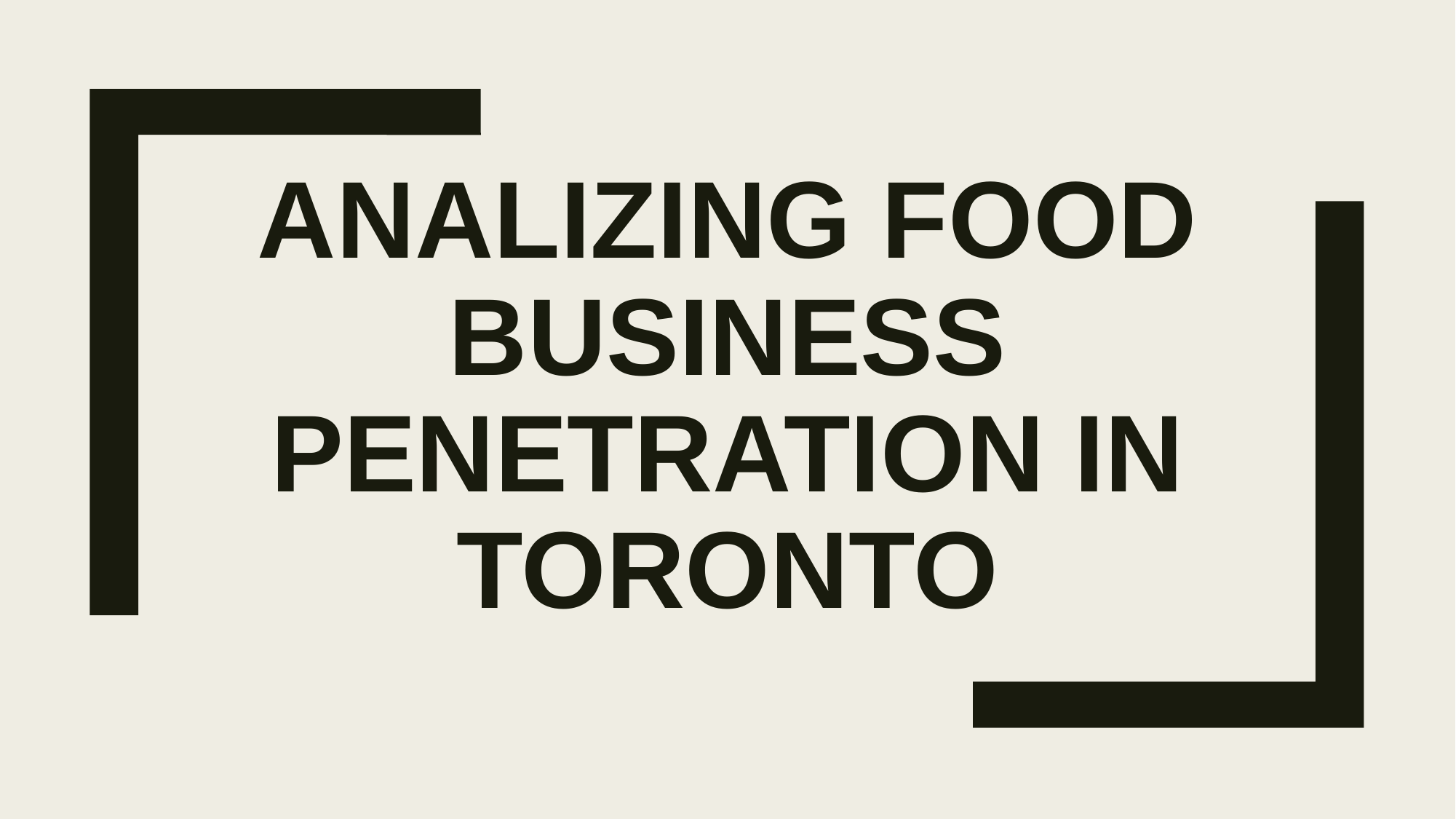

# Analizing food business penetration in Toronto